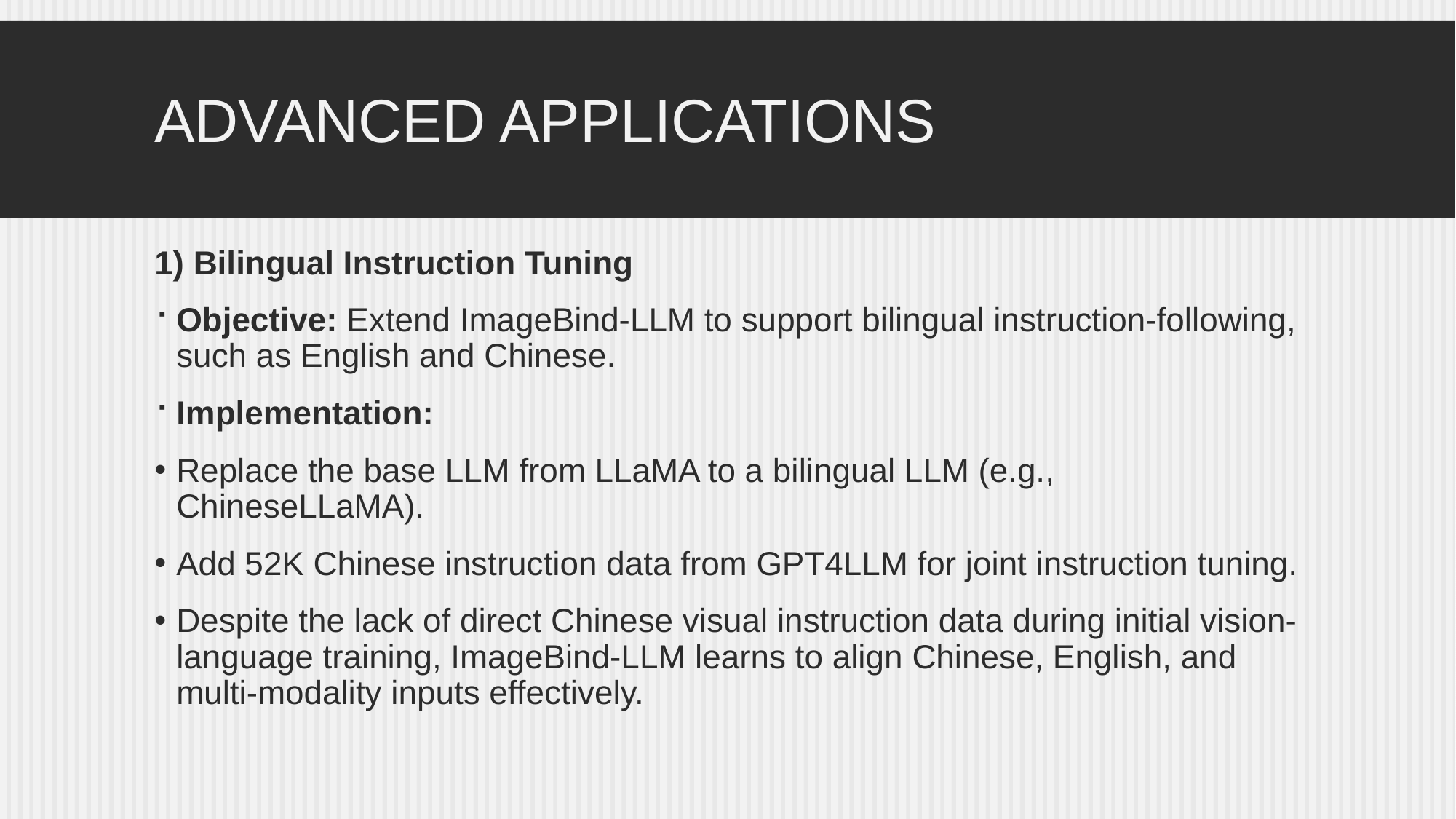

# Advanced Applications
1) Bilingual Instruction Tuning
Objective: Extend ImageBind-LLM to support bilingual instruction-following, such as English and Chinese.
Implementation:
Replace the base LLM from LLaMA to a bilingual LLM (e.g., ChineseLLaMA).
Add 52K Chinese instruction data from GPT4LLM for joint instruction tuning.
Despite the lack of direct Chinese visual instruction data during initial vision-language training, ImageBind-LLM learns to align Chinese, English, and multi-modality inputs effectively.